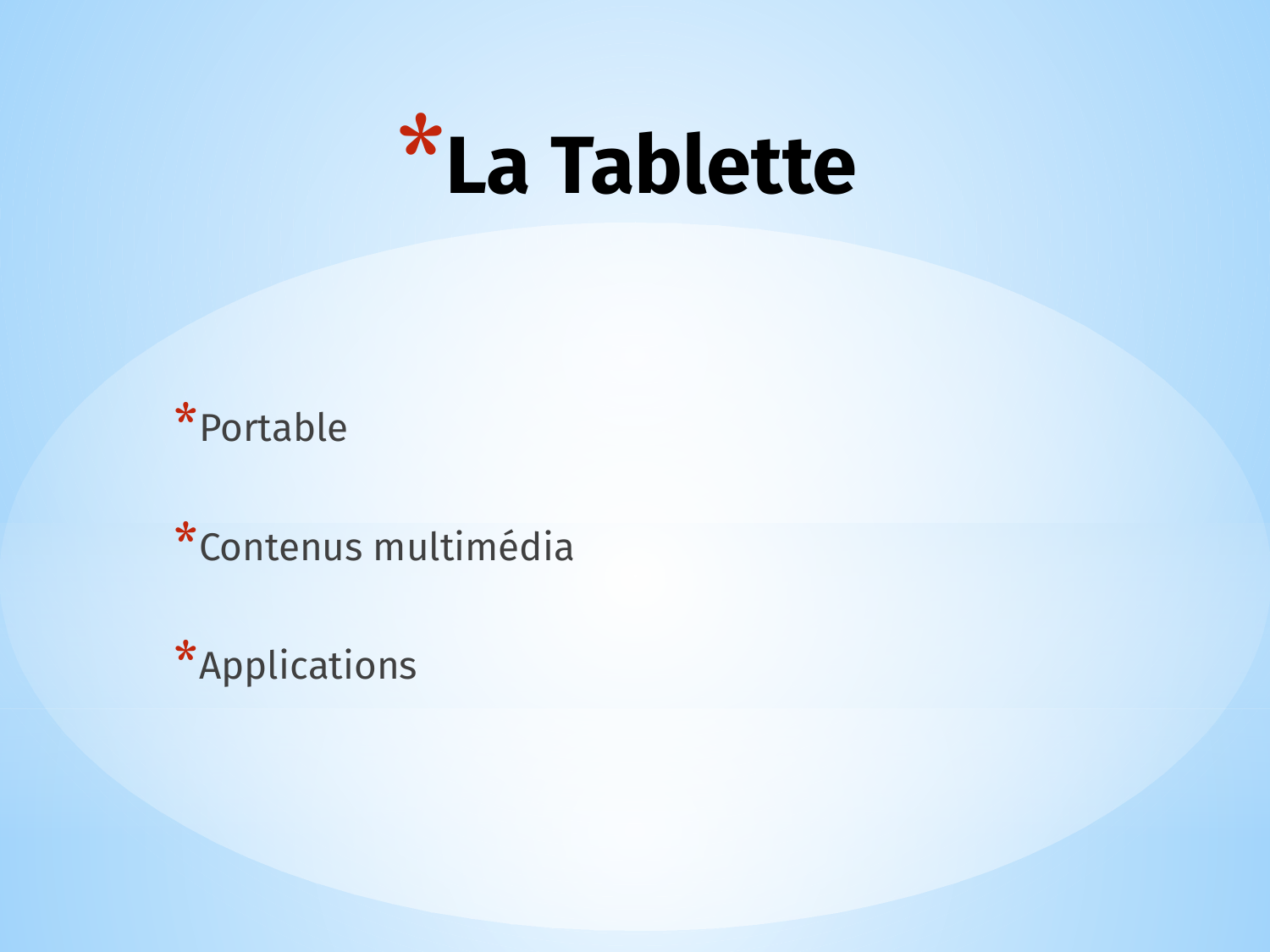

# La Tablette
Portable

Contenus multimédia

Applications